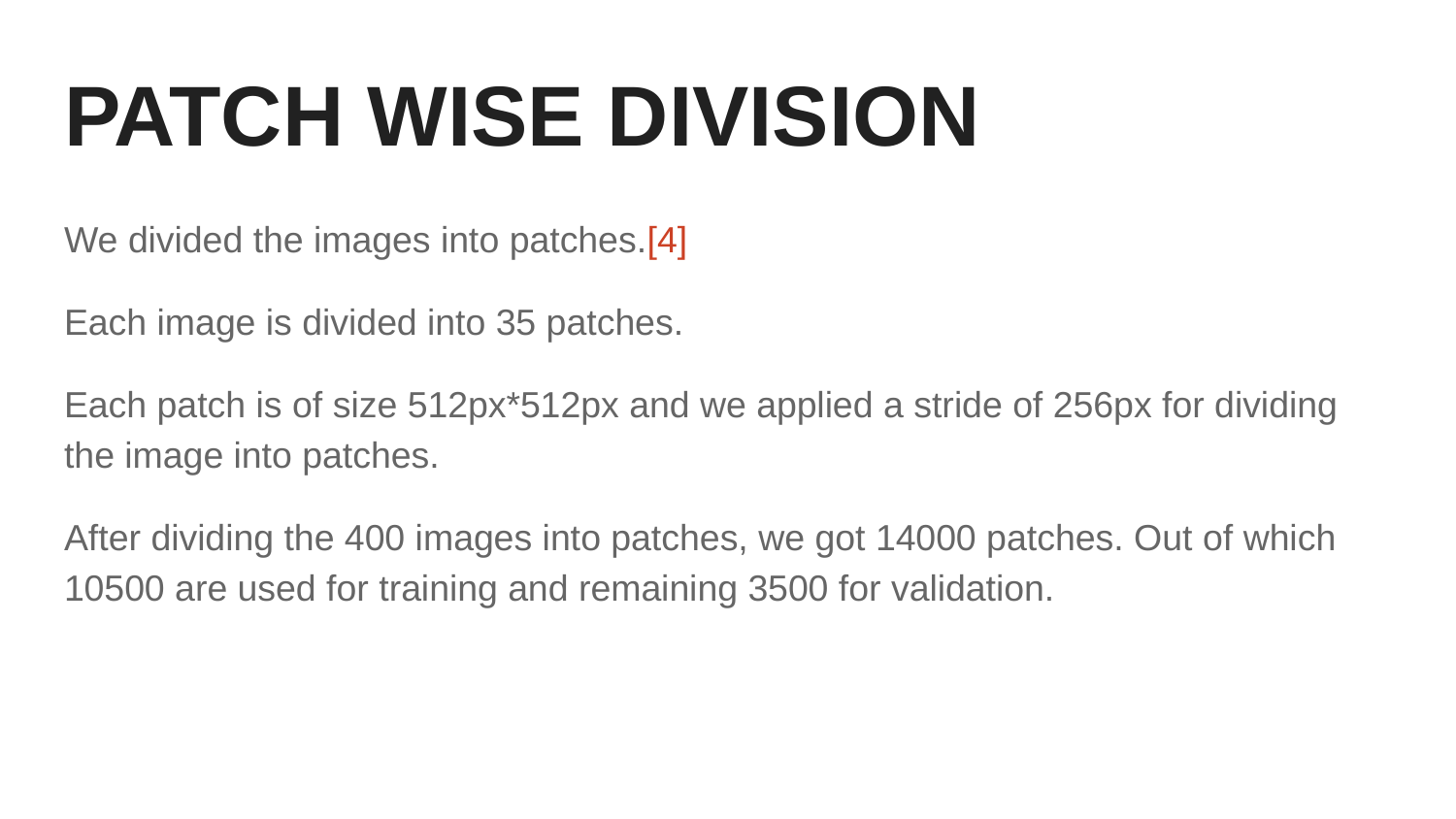

# PATCH WISE DIVISION
We divided the images into patches.[4]
Each image is divided into 35 patches.
Each patch is of size 512px*512px and we applied a stride of 256px for dividing the image into patches.
After dividing the 400 images into patches, we got 14000 patches. Out of which 10500 are used for training and remaining 3500 for validation.